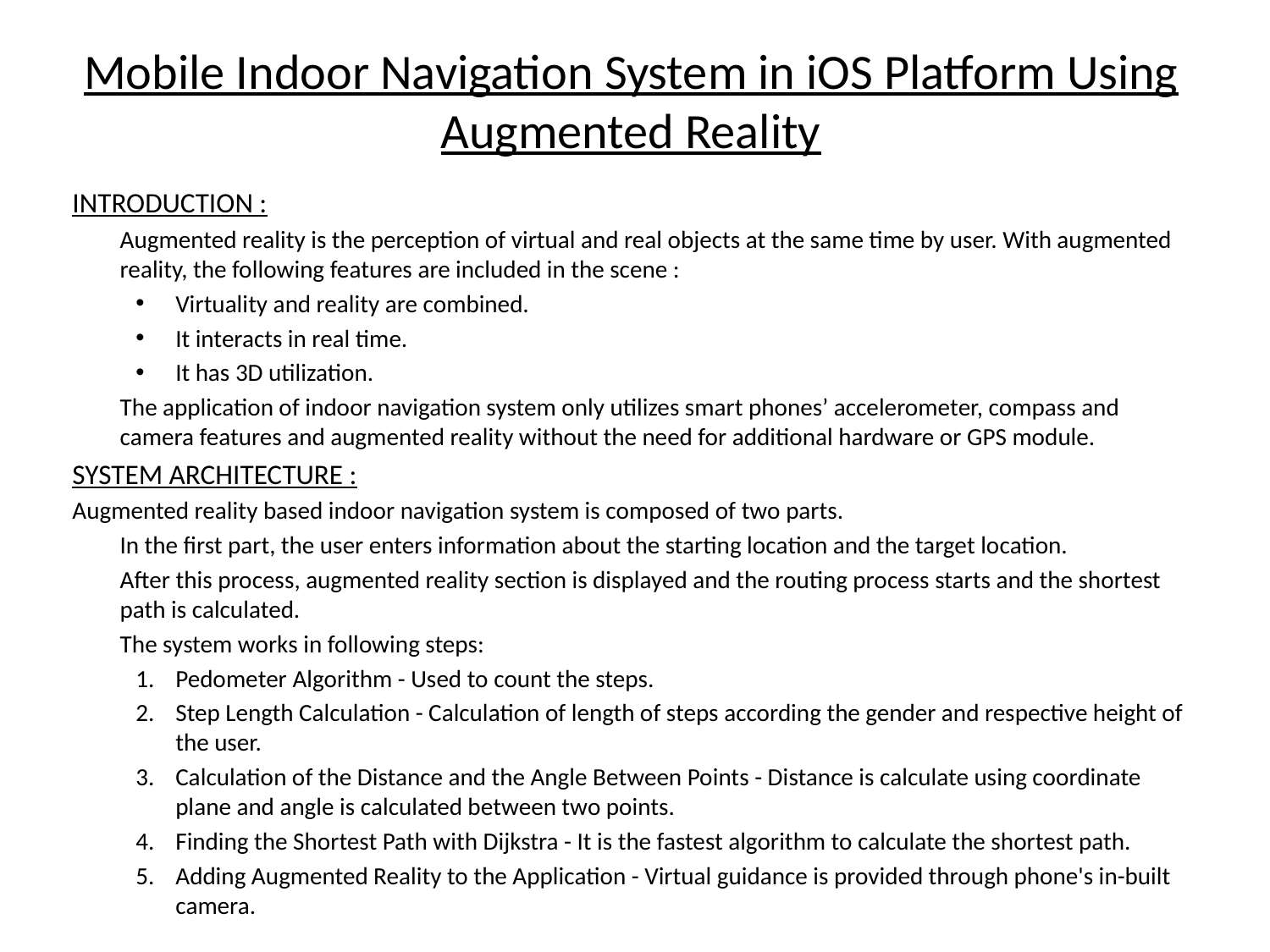

# Mobile Indoor Navigation System in iOS Platform Using Augmented Reality
INTRODUCTION :
	Augmented reality is the perception of virtual and real objects at the same time by user. With augmented reality, the following features are included in the scene :
Virtuality and reality are combined.
It interacts in real time.
It has 3D utilization.
	The application of indoor navigation system only utilizes smart phones’ accelerometer, compass and camera features and augmented reality without the need for additional hardware or GPS module.
SYSTEM ARCHITECTURE :
Augmented reality based indoor navigation system is composed of two parts.
	In the first part, the user enters information about the starting location and the target location.
	After this process, augmented reality section is displayed and the routing process starts and the shortest path is calculated.
	The system works in following steps:
Pedometer Algorithm - Used to count the steps.
Step Length Calculation - Calculation of length of steps according the gender and respective height of the user.
Calculation of the Distance and the Angle Between Points - Distance is calculate using coordinate plane and angle is calculated between two points.
Finding the Shortest Path with Dijkstra - It is the fastest algorithm to calculate the shortest path.
Adding Augmented Reality to the Application - Virtual guidance is provided through phone's in-built camera.